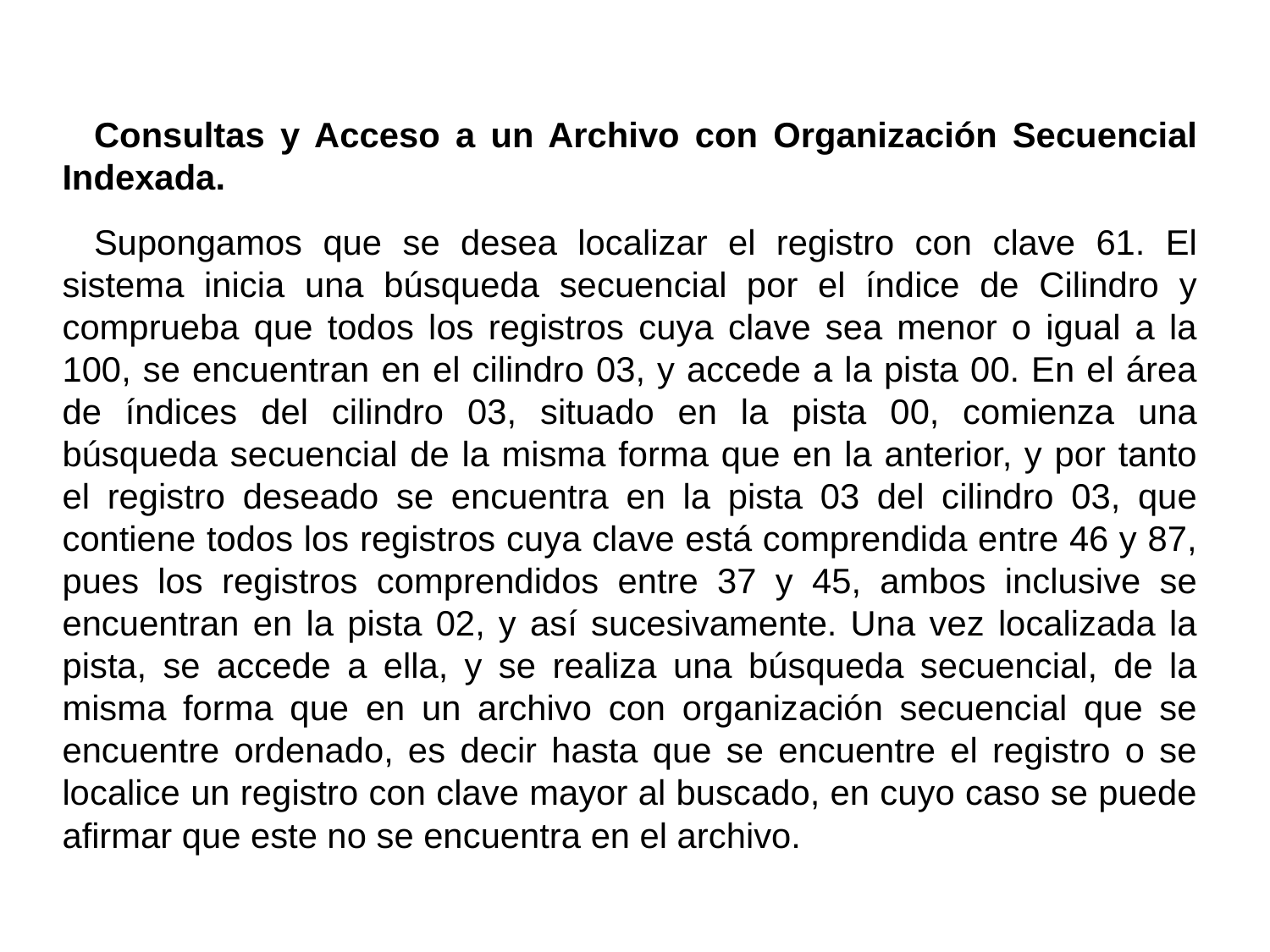

Consultas y Acceso a un Archivo con Organización Secuencial Indexada.

Supongamos que se desea localizar el registro con clave 61. El sistema inicia una búsqueda secuencial por el índice de Cilindro y comprueba que todos los registros cuya clave sea menor o igual a la 100, se encuentran en el cilindro 03, y accede a la pista 00. En el área de índices del cilindro 03, situado en la pista 00, comienza una búsqueda secuencial de la misma forma que en la anterior, y por tanto el registro deseado se encuentra en la pista 03 del cilindro 03, que contiene todos los registros cuya clave está comprendida entre 46 y 87, pues los registros comprendidos entre 37 y 45, ambos inclusive se encuentran en la pista 02, y así sucesivamente. Una vez localizada la pista, se accede a ella, y se realiza una búsqueda secuencial, de la misma forma que en un archivo con organización secuencial que se encuentre ordenado, es decir hasta que se encuentre el registro o se localice un registro con clave mayor al buscado, en cuyo caso se puede afirmar que este no se encuentra en el archivo.